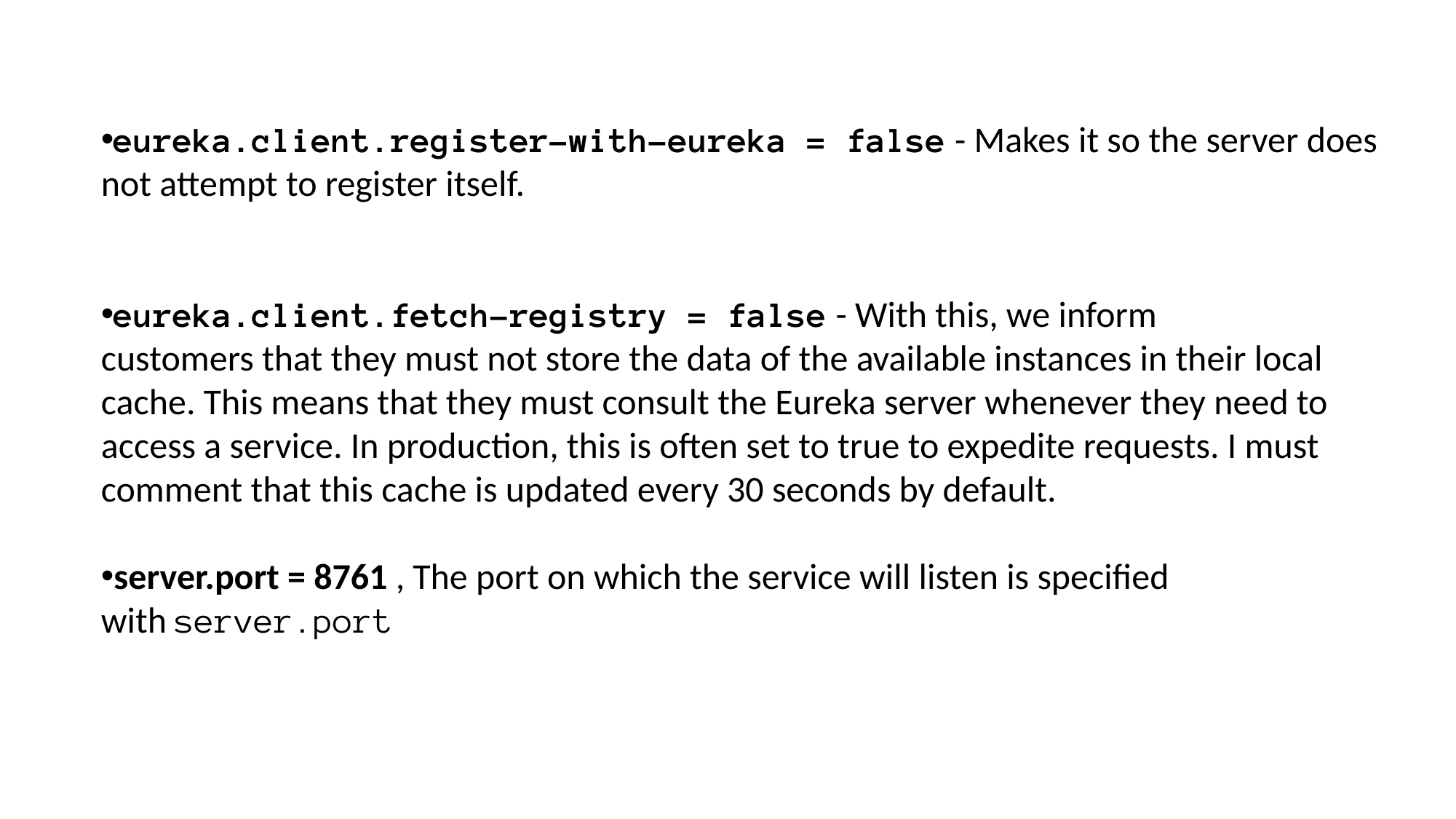

eureka.client.register-with-eureka = false - Makes it so the server does not attempt to register itself.

eureka.client.fetch-registry = false - With this, we inform customers that they must not store the data of the available instances in their local cache. This means that they must consult the Eureka server whenever they need to access a service. In production, this is often set to true to expedite requests. I must comment that this cache is updated every 30 seconds by default.

server.port = 8761 , The port on which the service will listen is specified with server.port